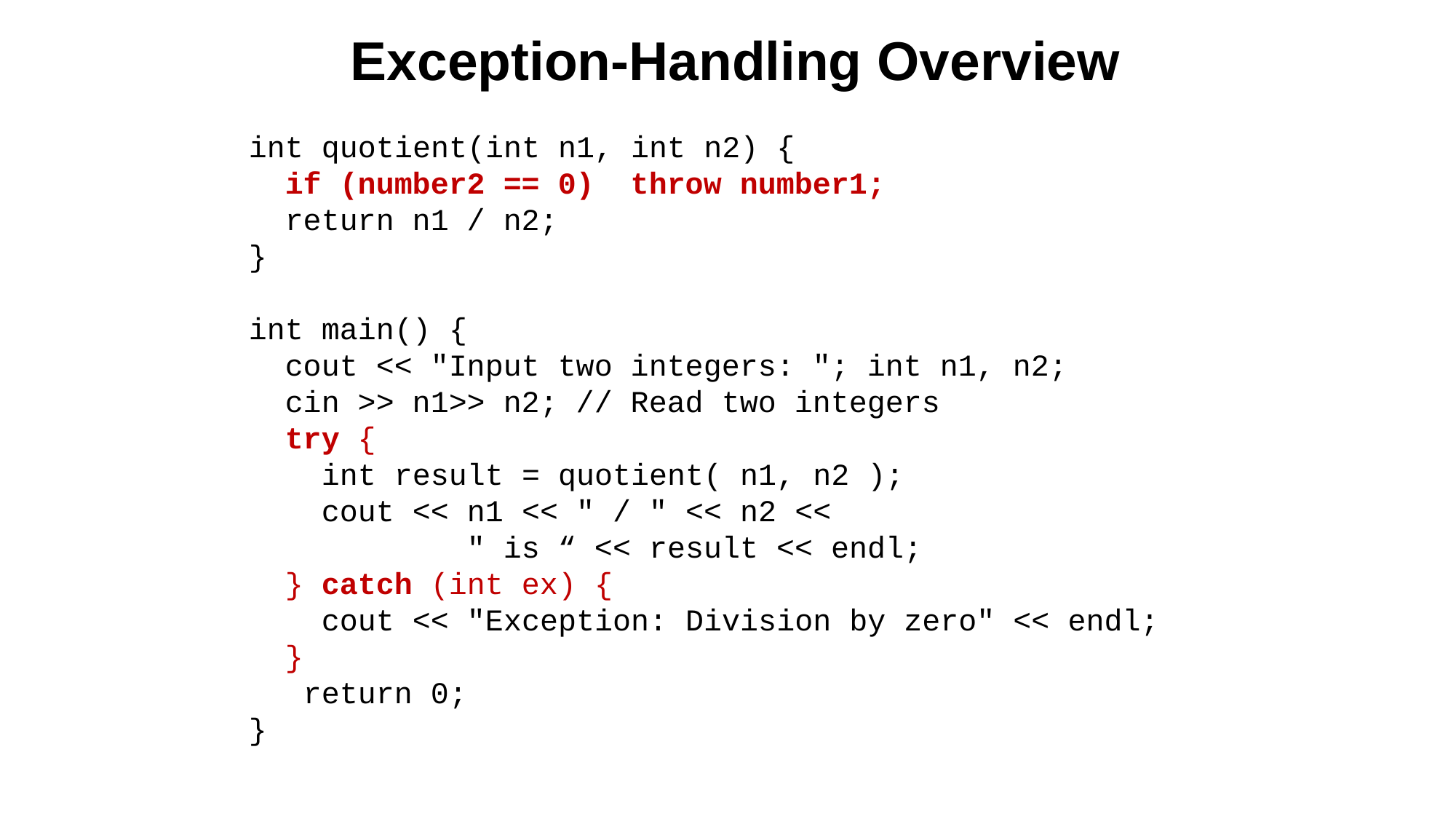

# Exception-Handling Overview
int quotient(int n1, int n2) {
  if (number2 == 0)  throw number1;
  return n1 / n2;
}

int main() {
  cout << "Input two integers: "; int n1, n2;
  cin >> n1>> n2; // Read two integers
  try {
    int result = quotient( n1, n2 );
    cout << n1 << " / " << n2 <<
		" is “ << result << endl;
  } catch (int ex) {
    cout << "Exception: Division by zero" << endl;
  }
   return 0;
}